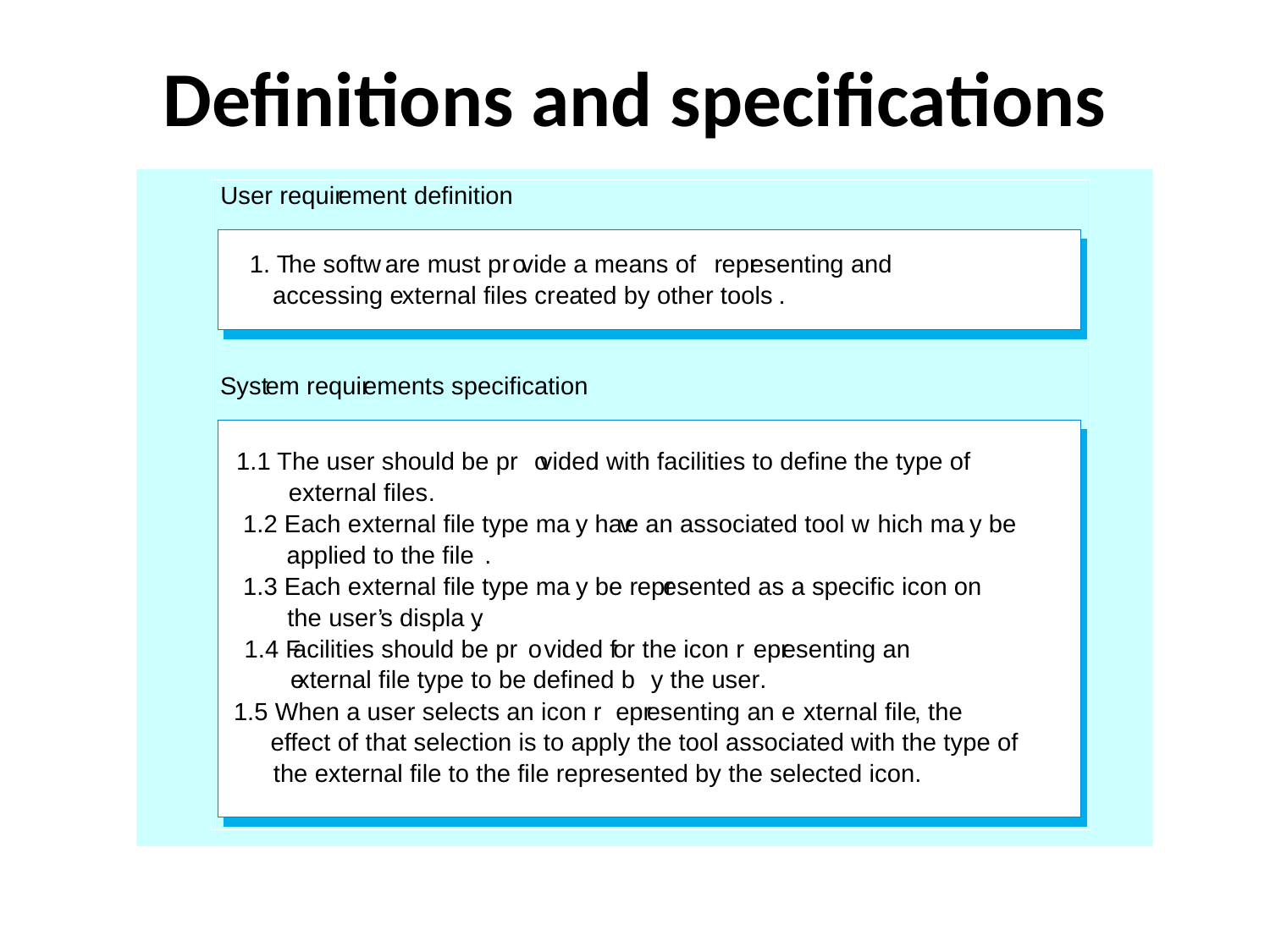

# Definitions and specifications

User requir
ement definition

1. T
he softw
ar
e m
ust pr
o
vide a means of
 r
epr
esenting and
1.
accessing e
xternal files cr
ea
ted b
y other tools
.
Syst
em requir
ements specification

1.1 The user should be pr
o
vided with facilities to define the type of
1.2
external files
.
1.2 Each e
xternal file type ma
y ha
v
e an associa
ted tool w
hich ma
y be
1.2
applied to the file
.
1.3 Each e
xternal file type ma
y be r
epr
esented as a specific icon on
1.2
 the user’
s displa
y
.
1.4 F
acilities should be pr
o
vided f
or the icon r
epr
esenting an
1.2
e
xternal file type to be defined b
y the user
.
1.5 When a user selects an icon r
epr
esenting an e
xternal file
, the
1.2
 effect of that selection is to apply the tool associated with the type of
1.2
 the external file to the file represented by the selected icon.